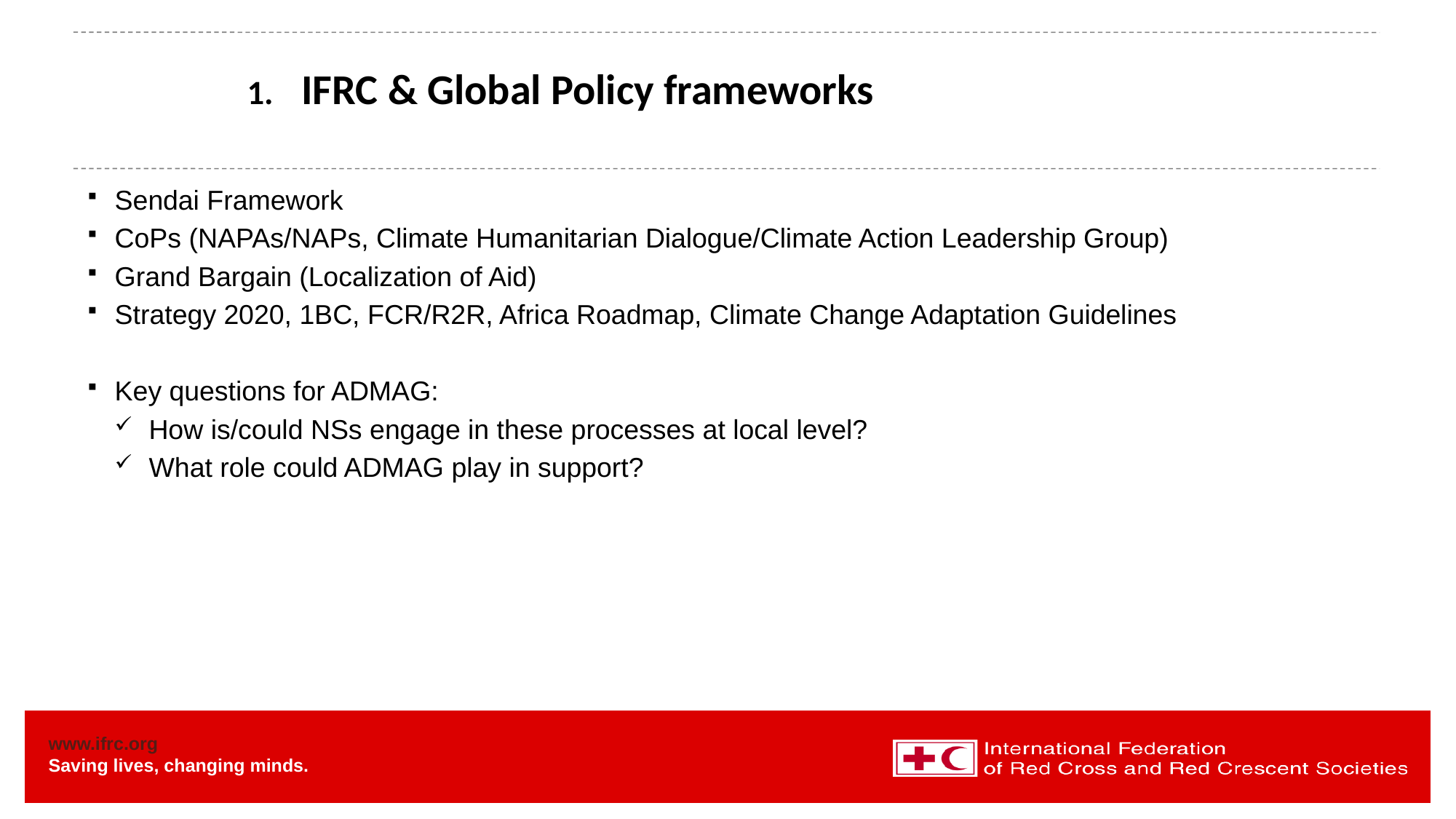

IFRC & Global Policy frameworks
Sendai Framework
CoPs (NAPAs/NAPs, Climate Humanitarian Dialogue/Climate Action Leadership Group)
Grand Bargain (Localization of Aid)
Strategy 2020, 1BC, FCR/R2R, Africa Roadmap, Climate Change Adaptation Guidelines

Key questions for ADMAG:
How is/could NSs engage in these processes at local level?
What role could ADMAG play in support?